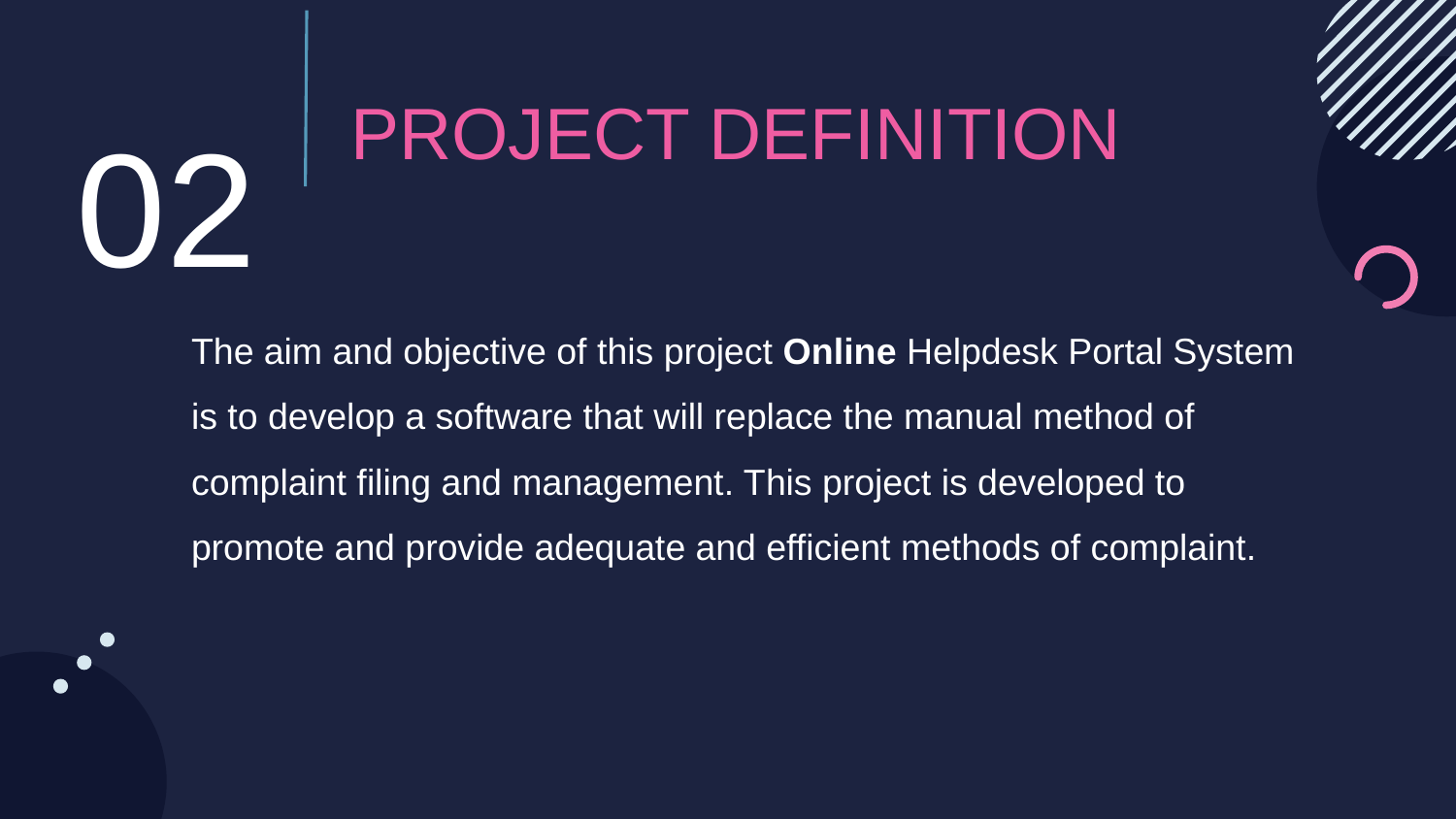

PROJECT DEFINITION
02

The aim and objective of this project Online Helpdesk Portal System is to develop a software that will replace the manual method of complaint filing and management. This project is developed to promote and provide adequate and efficient methods of complaint.